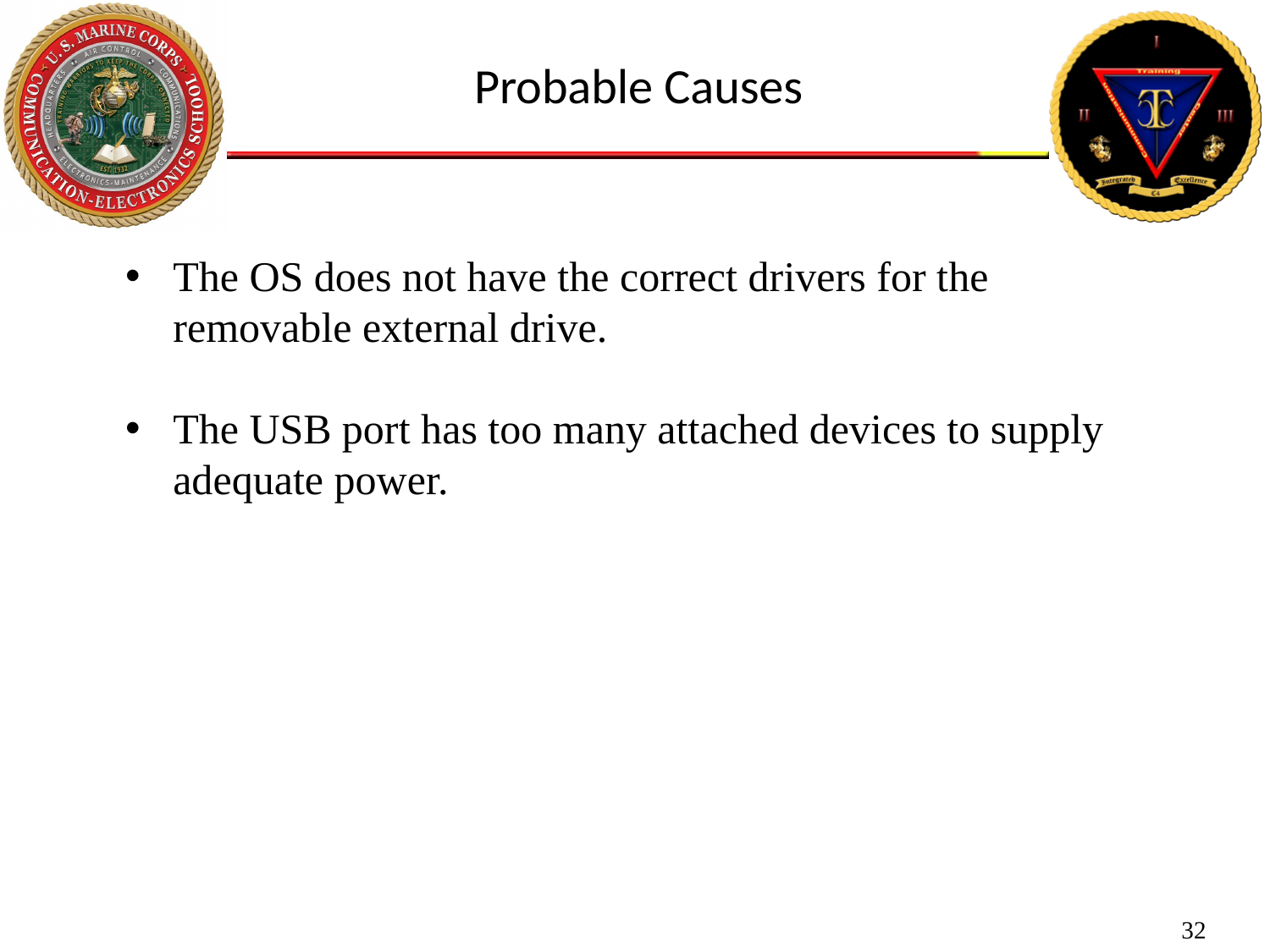

Probable Causes
The OS does not have the correct drivers for the removable external drive.

The USB port has too many attached devices to supply adequate power.